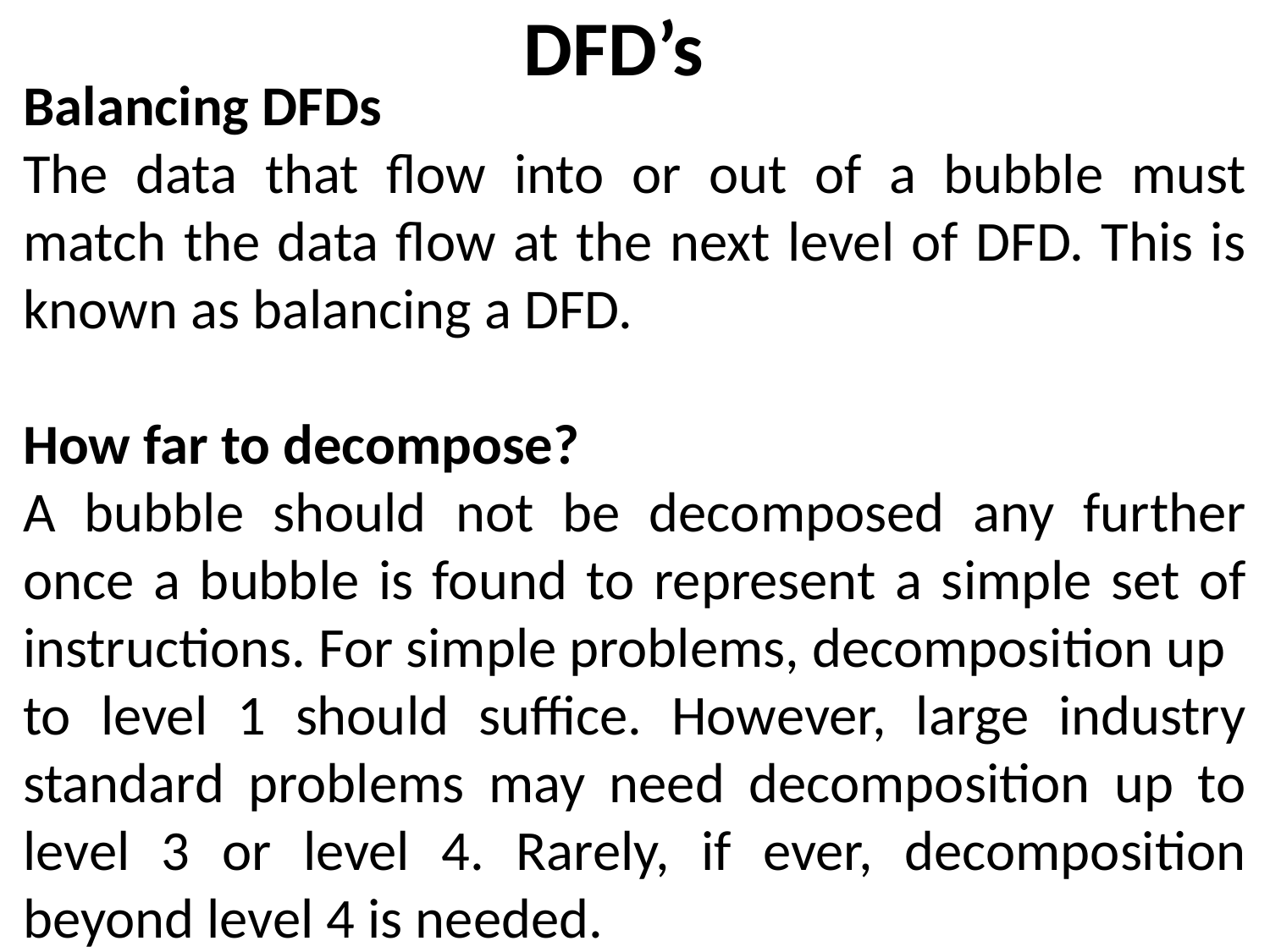

# DFD’s
Balancing DFDs
The data that flow into or out of a bubble must match the data flow at the next level of DFD. This is known as balancing a DFD.

How far to decompose?
A bubble should not be decomposed any further once a bubble is found to represent a simple set of instructions. For simple problems, decomposition up
to level 1 should suffice. However, large industry standard problems may need decomposition up to level 3 or level 4. Rarely, if ever, decomposition beyond level 4 is needed.